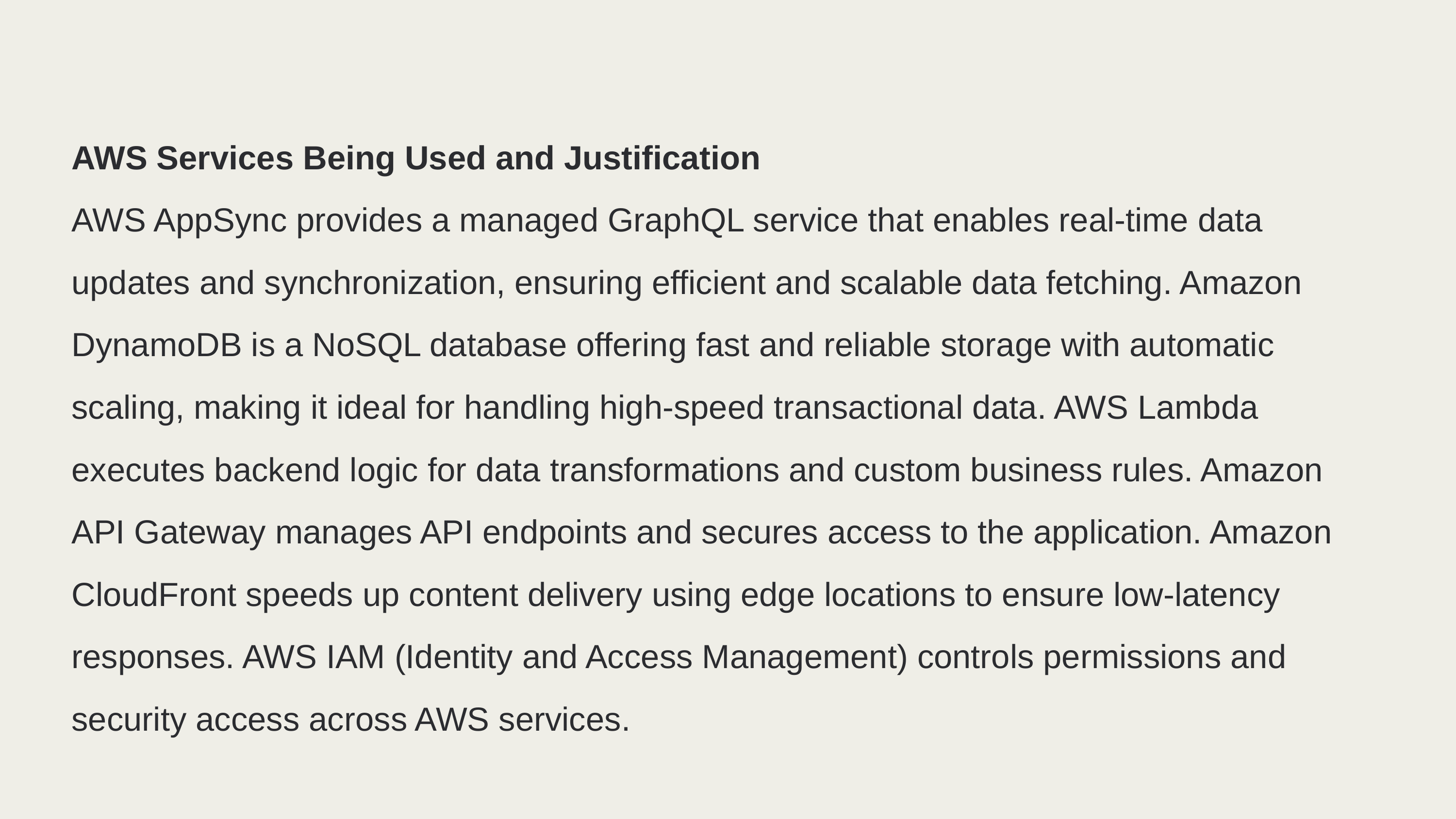

AWS Services Being Used and Justification
AWS AppSync provides a managed GraphQL service that enables real-time data updates and synchronization, ensuring efficient and scalable data fetching. Amazon DynamoDB is a NoSQL database offering fast and reliable storage with automatic scaling, making it ideal for handling high-speed transactional data. AWS Lambda executes backend logic for data transformations and custom business rules. Amazon API Gateway manages API endpoints and secures access to the application. Amazon CloudFront speeds up content delivery using edge locations to ensure low-latency responses. AWS IAM (Identity and Access Management) controls permissions and security access across AWS services.